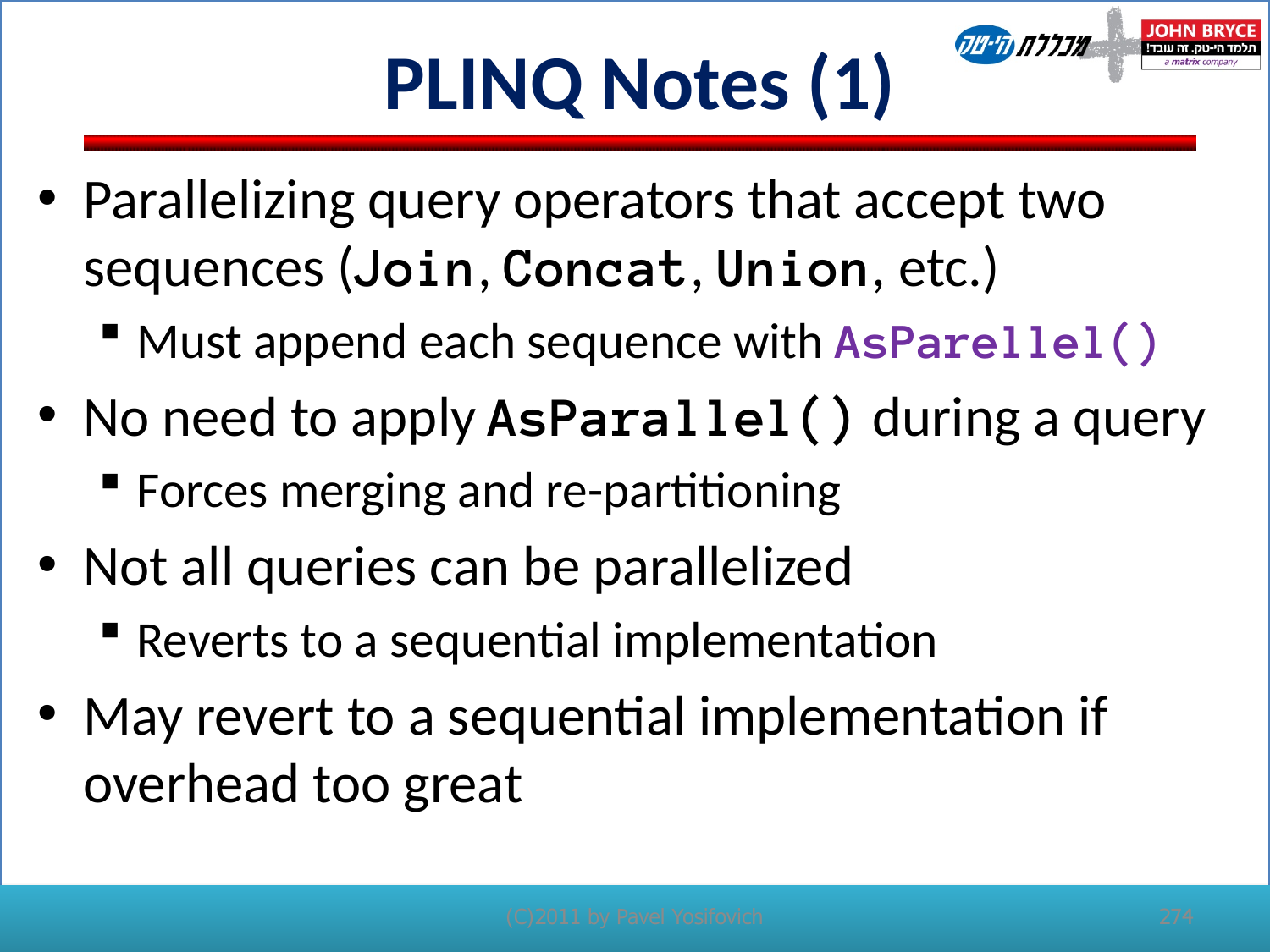

# PLINQ Notes (1)
Parallelizing query operators that accept two sequences (Join, Concat, Union, etc.)
Must append each sequence with AsParellel()
No need to apply AsParallel() during a query
Forces merging and re-partitioning
Not all queries can be parallelized
Reverts to a sequential implementation
May revert to a sequential implementation if overhead too great
(C)2011 by Pavel Yosifovich
274